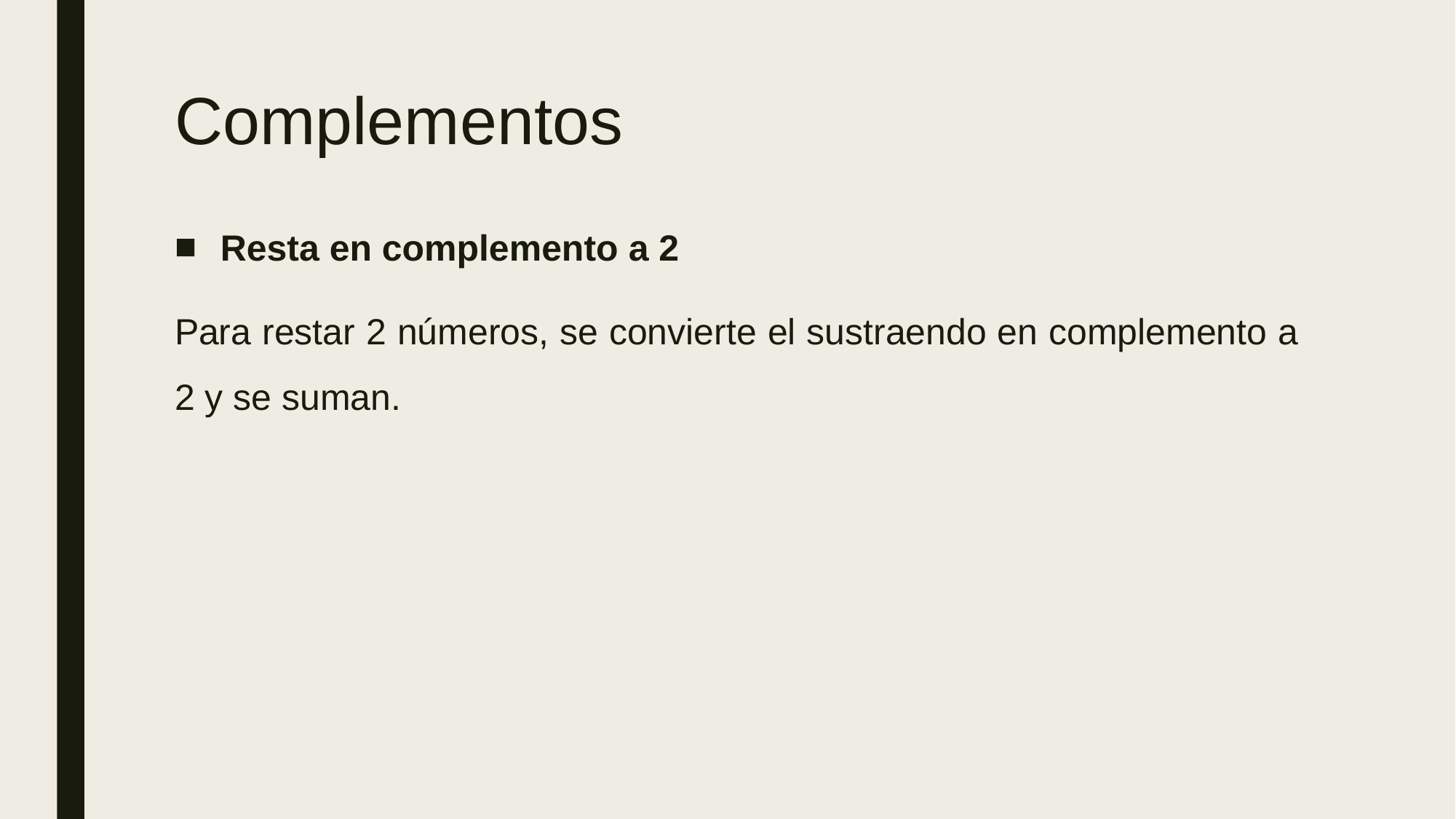

# Complementos
Resta en complemento a 2
Para restar 2 números, se convierte el sustraendo en complemento a 2 y se suman.